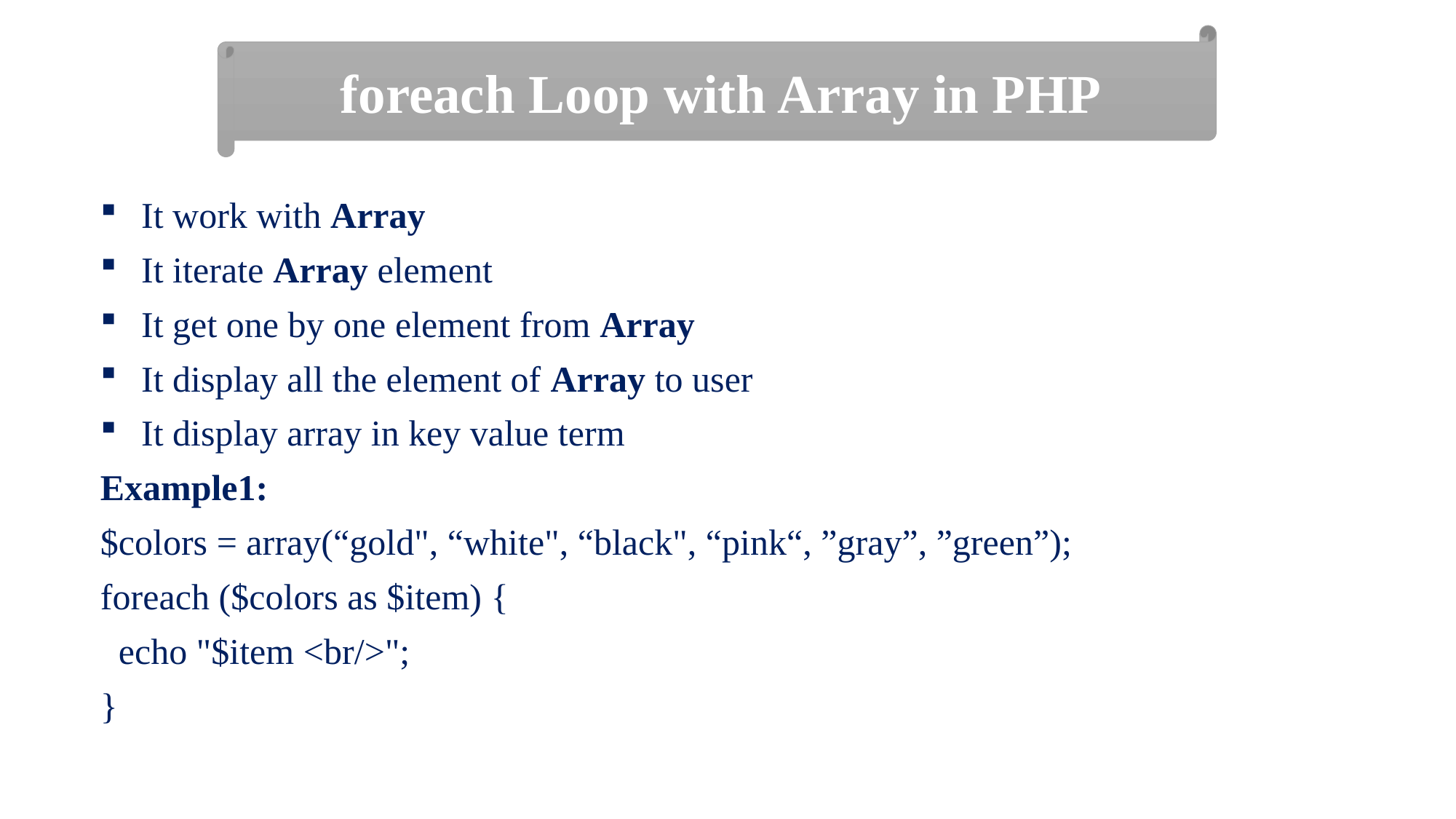

foreach Loop with Array in PHP
It work with Array
It iterate Array element
It get one by one element from Array
It display all the element of Array to user
It display array in key value term
Example1:
$colors = array(“gold", “white", “black", “pink“, ”gray”, ”green”);
foreach ($colors as $item) {
  echo "$item <br/>";
}